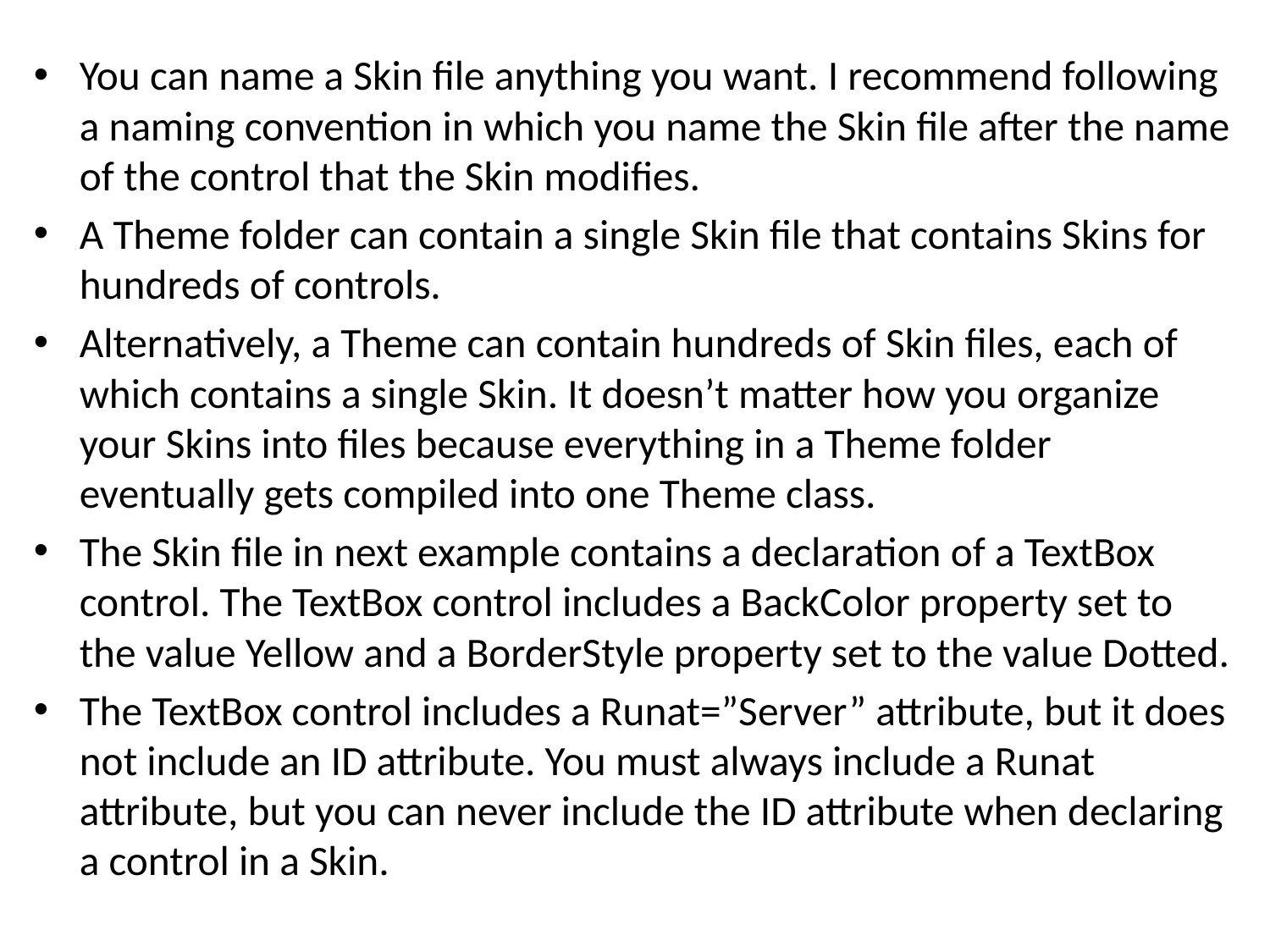

You can name a Skin file anything you want. I recommend following a naming convention in which you name the Skin file after the name of the control that the Skin modifies.
A Theme folder can contain a single Skin file that contains Skins for hundreds of controls.
Alternatively, a Theme can contain hundreds of Skin files, each of which contains a single Skin. It doesn’t matter how you organize your Skins into files because everything in a Theme folder eventually gets compiled into one Theme class.
The Skin file in next example contains a declaration of a TextBox control. The TextBox control includes a BackColor property set to the value Yellow and a BorderStyle property set to the value Dotted.
The TextBox control includes a Runat=”Server” attribute, but it does not include an ID attribute. You must always include a Runat attribute, but you can never include the ID attribute when declaring a control in a Skin.